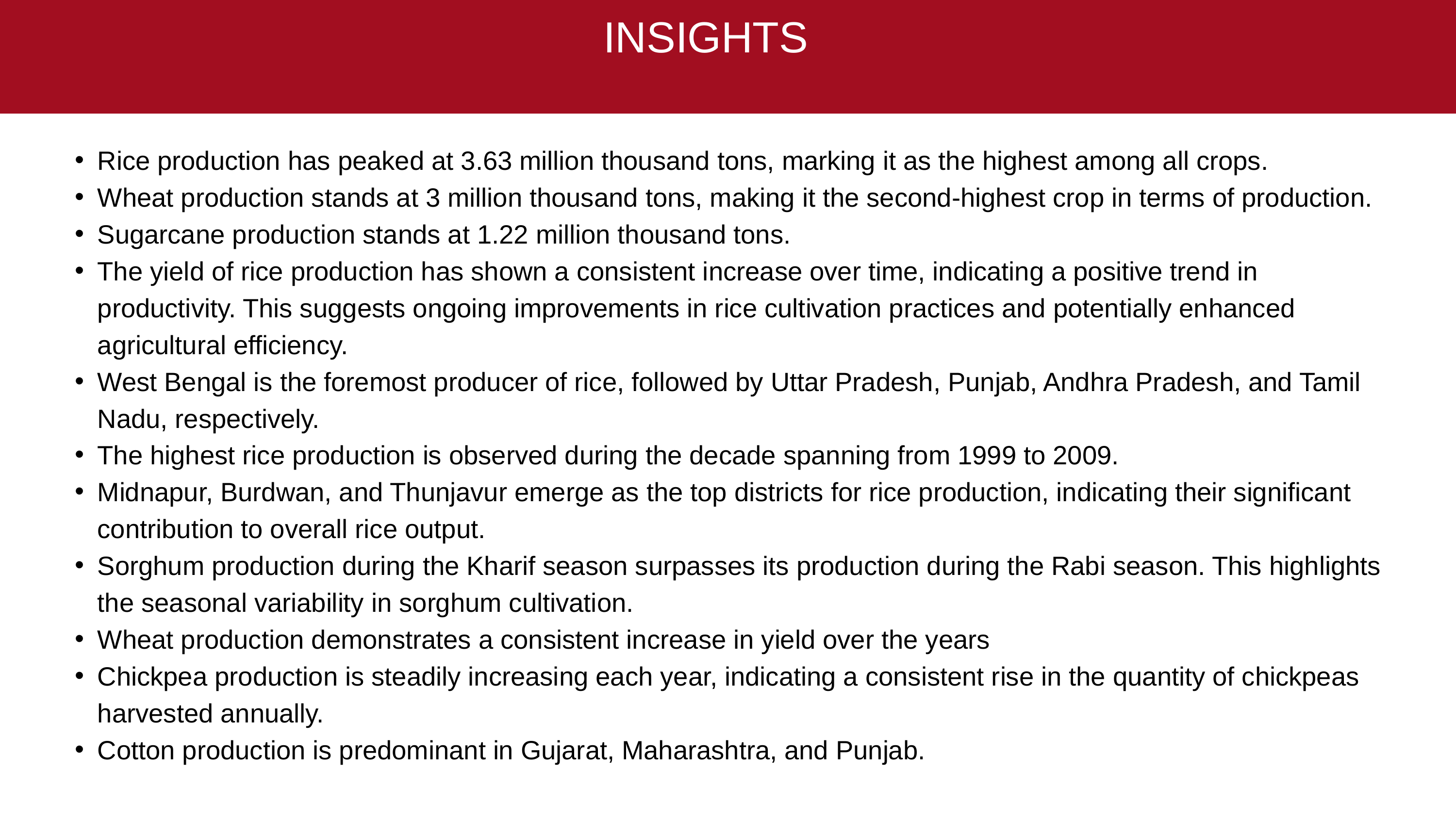

INSIGHTS

Rice production has peaked at 3.63 million thousand tons, marking it as the highest among all crops.
Wheat production stands at 3 million thousand tons, making it the second-highest crop in terms of production.
Sugarcane production stands at 1.22 million thousand tons.
The yield of rice production has shown a consistent increase over time, indicating a positive trend in productivity. This suggests ongoing improvements in rice cultivation practices and potentially enhanced agricultural efficiency.
West Bengal is the foremost producer of rice, followed by Uttar Pradesh, Punjab, Andhra Pradesh, and Tamil Nadu, respectively.
The highest rice production is observed during the decade spanning from 1999 to 2009.
Midnapur, Burdwan, and Thunjavur emerge as the top districts for rice production, indicating their significant contribution to overall rice output.
Sorghum production during the Kharif season surpasses its production during the Rabi season. This highlights the seasonal variability in sorghum cultivation.
Wheat production demonstrates a consistent increase in yield over the years
Chickpea production is steadily increasing each year, indicating a consistent rise in the quantity of chickpeas harvested annually.
Cotton production is predominant in Gujarat, Maharashtra, and Punjab.